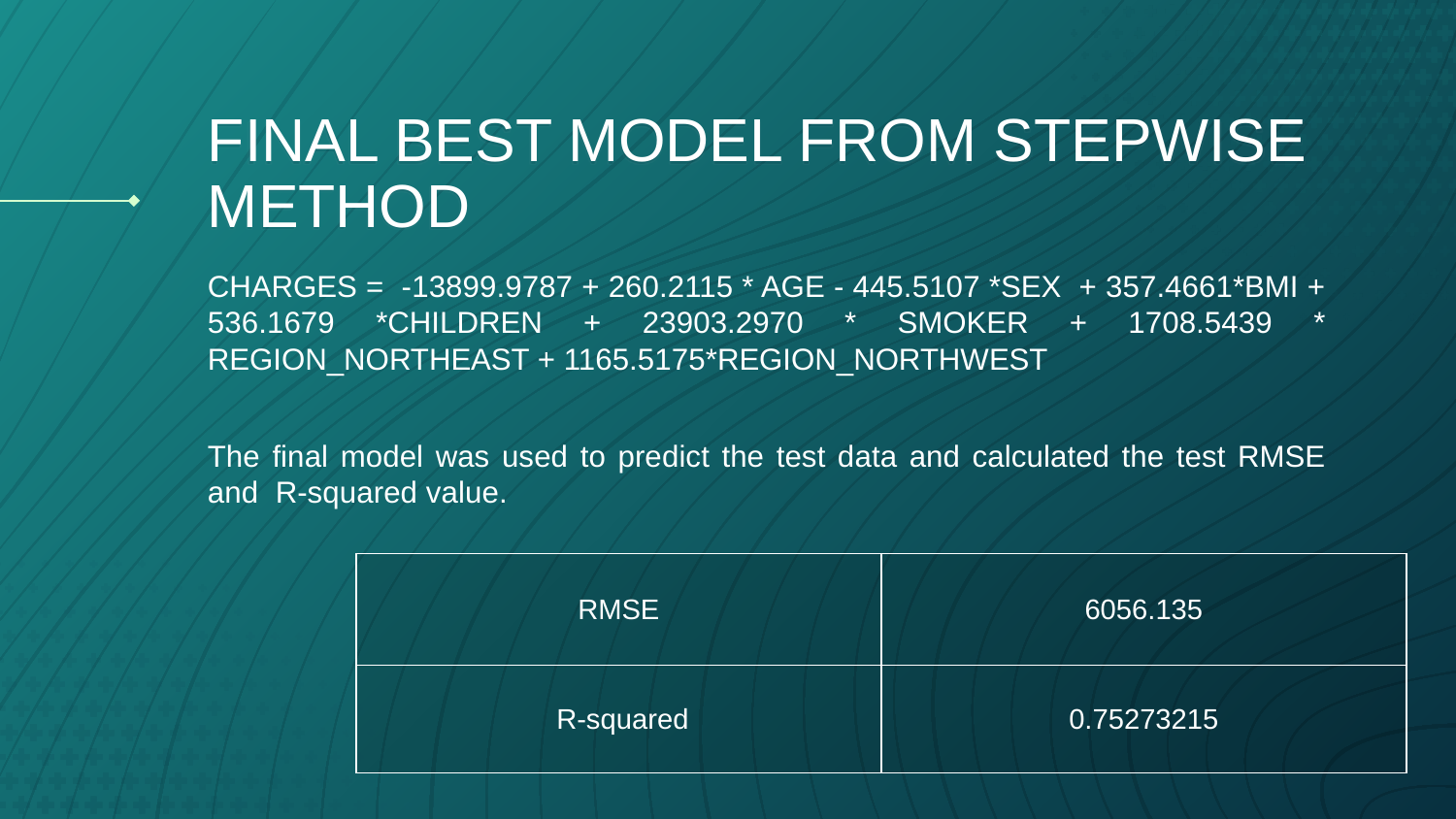

# FINAL BEST MODEL FROM STEPWISE METHOD
CHARGES =  -13899.9787 + 260.2115 * AGE - 445.5107 *SEX  + 357.4661*BMI + 536.1679 *CHILDREN + 23903.2970 * SMOKER + 1708.5439 * REGION_NORTHEAST + 1165.5175*REGION_NORTHWEST

The final model was used to predict the test data and calculated the test RMSE and  R-squared value.

| RMSE | 6056.135 |
| --- | --- |
| R-squared | 0.75273215 |